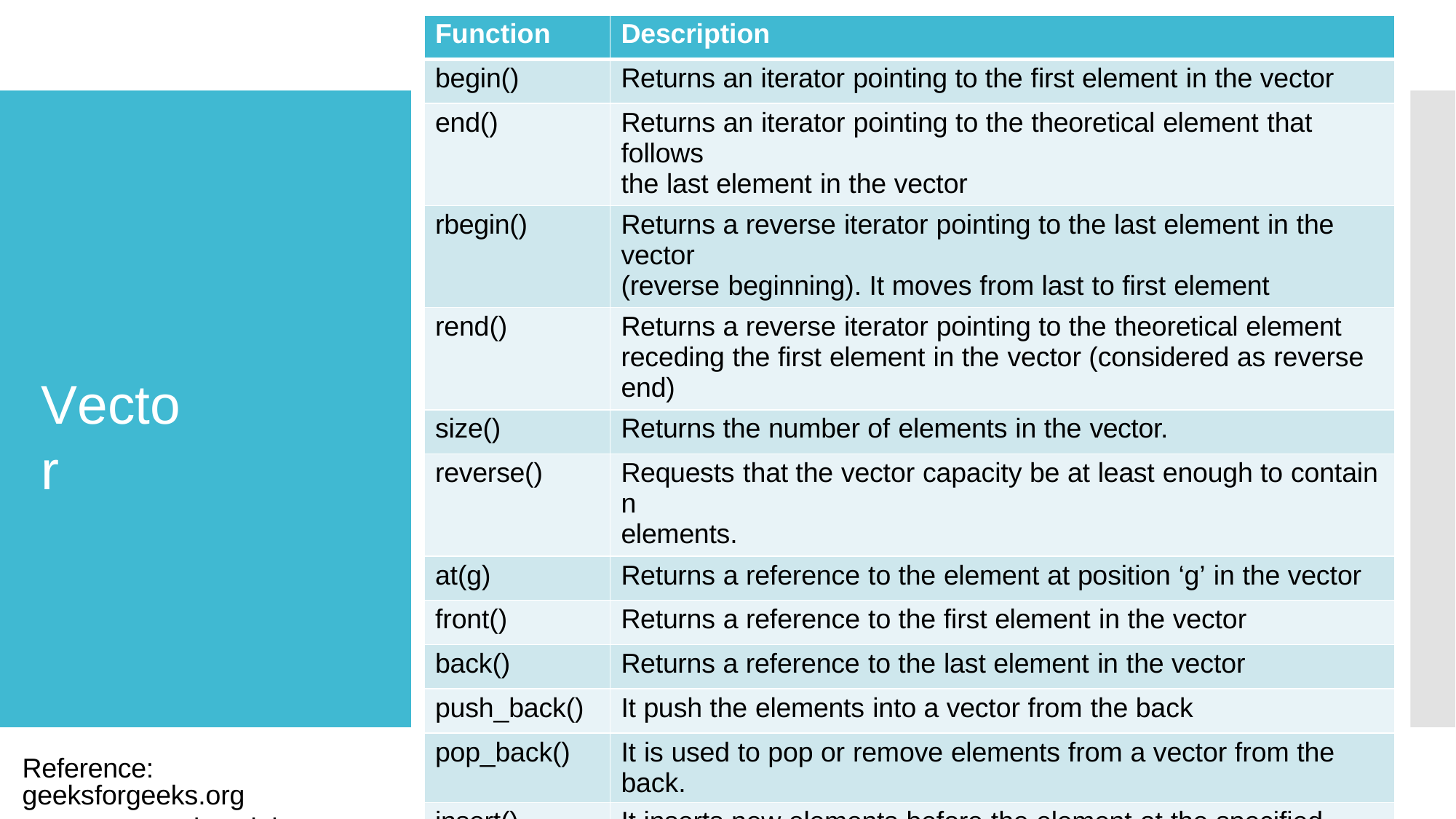

| Function | Description |
| --- | --- |
| begin() | Returns an iterator pointing to the first element in the vector |
| end() | Returns an iterator pointing to the theoretical element that follows the last element in the vector |
| rbegin() | Returns a reverse iterator pointing to the last element in the vector (reverse beginning). It moves from last to first element |
| rend() | Returns a reverse iterator pointing to the theoretical element receding the first element in the vector (considered as reverse end) |
| size() | Returns the number of elements in the vector. |
| reverse() | Requests that the vector capacity be at least enough to contain n elements. |
| at(g) | Returns a reference to the element at position ‘g’ in the vector |
| front() | Returns a reference to the first element in the vector |
| back() | Returns a reference to the last element in the vector |
| push\_back() | It push the elements into a vector from the back |
| pop\_back() | It is used to pop or remove elements from a vector from the back. |
| insert() | It inserts new elements before the element at the specified position |
| erase() | It is used to remove elements from a container from the specified position or range. |
# Vector
Reference: geeksforgeeks.org
studytonight.com